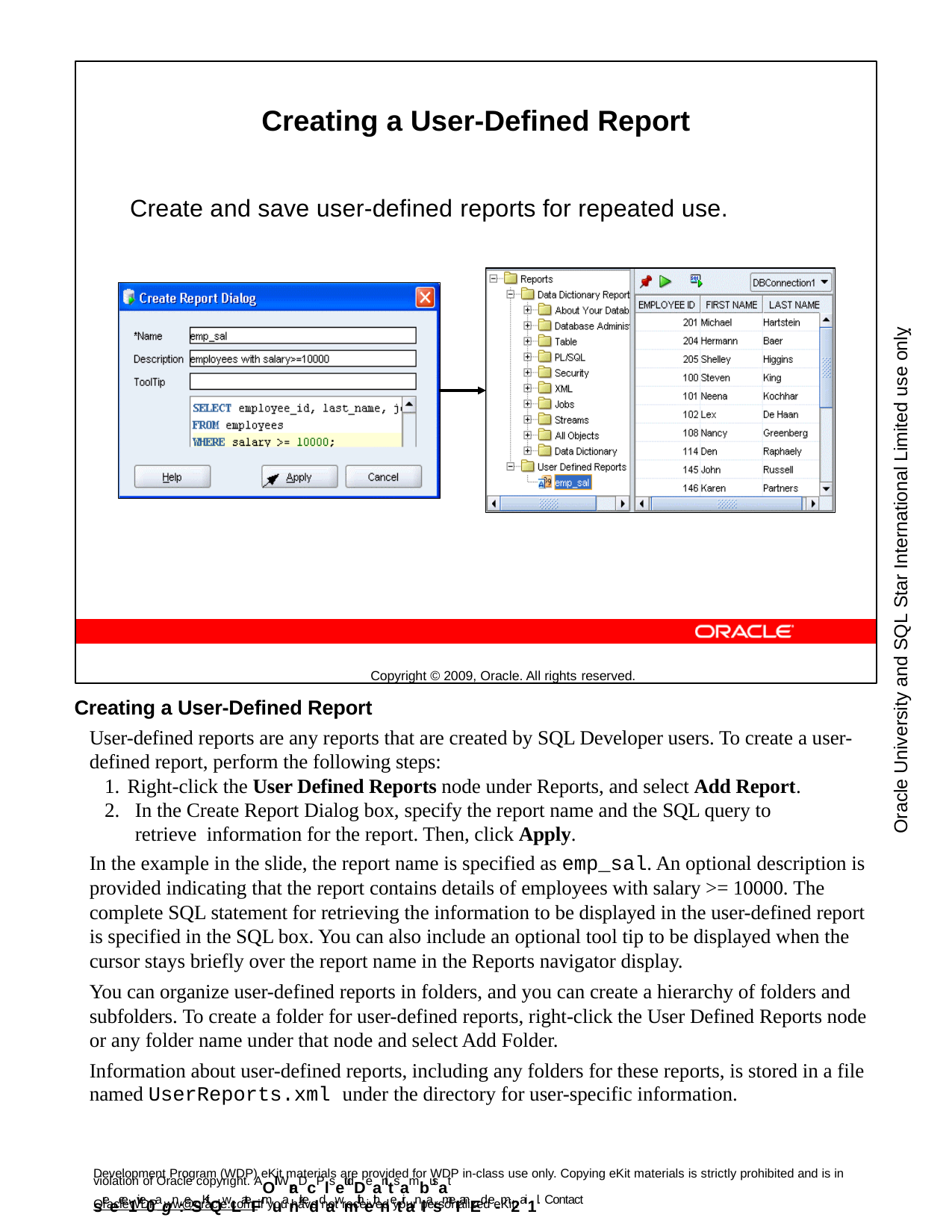

Creating a User-Defined Report

Create and save user-defined reports for repeated use.

Copyright © 2009, Oracle. All rights reserved.

Oracle University and SQL Star International Limited use onlyฺ

Creating a User-Defined Report
User-defined reports are any reports that are created by SQL Developer users. To create a user-  defined report, perform the following steps:
Right-click the User Defined Reports node under Reports, and select Add Report.
In the Create Report Dialog box, specify the report name and the SQL query to retrieve  information for the report. Then, click Apply.
In the example in the slide, the report name is specified as emp_sal. An optional description is  provided indicating that the report contains details of employees with salary >= 10000. The  complete SQL statement for retrieving the information to be displayed in the user-defined report  is specified in the SQL box. You can also include an optional tool tip to be displayed when the  cursor stays briefly over the report name in the Reports navigator display.
You can organize user-defined reports in folders, and you can create a hierarchy of folders and  subfolders. To create a folder for user-defined reports, right-click the User Defined Reports node  or any folder name under that node and select Add Folder.
Information about user-defined reports, including any folders for these reports, is stored in a file  named UserReports.xml under the directory for user-specific information.
Development Program (WDP) eKit materials are provided for WDP in-class use only. Copying eKit materials is strictly prohibited and is in
violation of Oracle copyright. AOll WraDcPlsetudDeanttsambusat sreece1ive0agn:eSKitQwLateFrmuanrkeddawmithethnetiranlasmeI anEd e-m2ai1l. Contact
OracleWDP_ww@oracle.com if you have not received your personalized eKit.